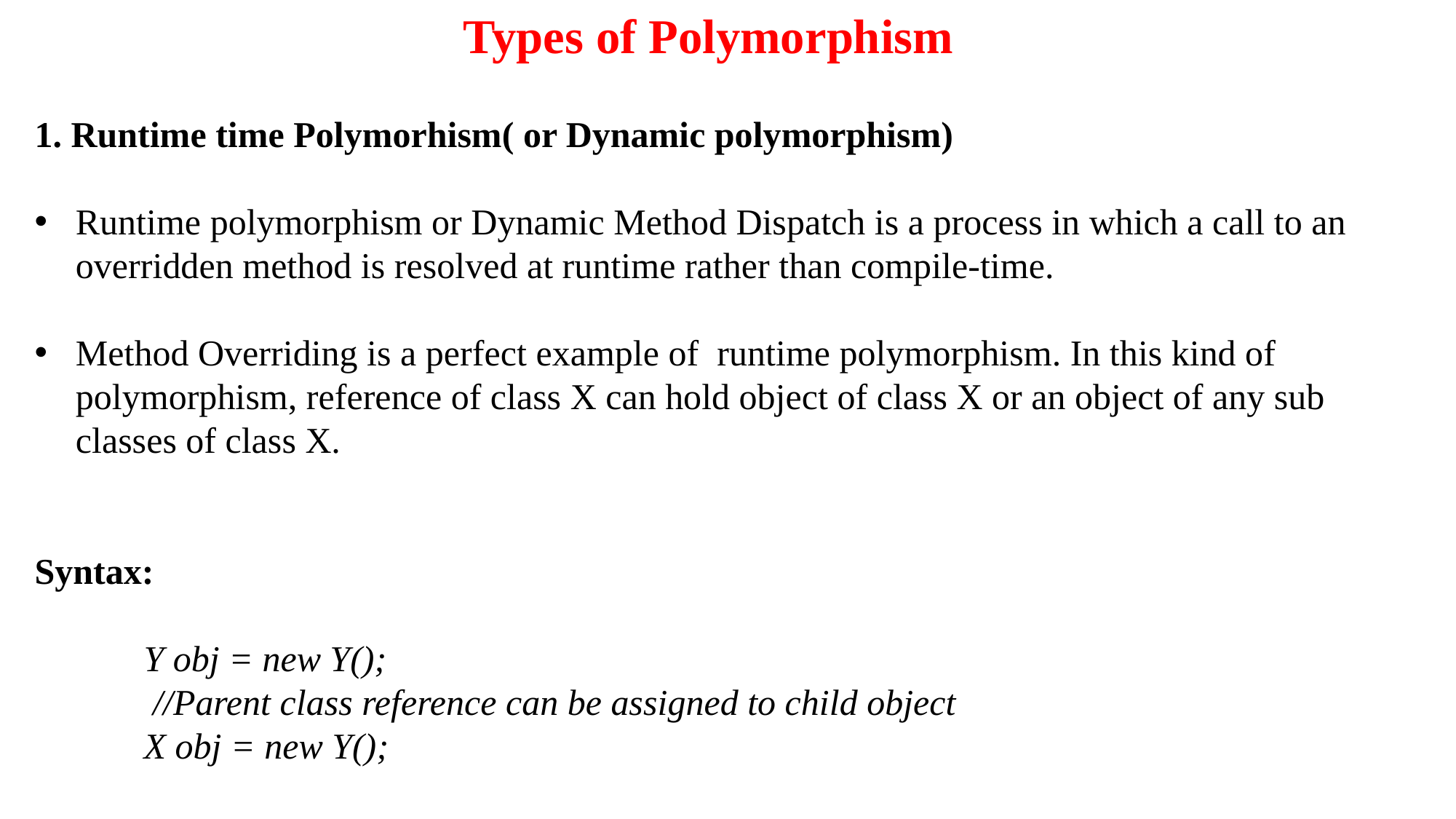

Types of Polymorphism
1. Runtime time Polymorhism( or Dynamic polymorphism)

Runtime polymorphism or Dynamic Method Dispatch is a process in which a call to an overridden method is resolved at runtime rather than compile-time.

Method Overriding is a perfect example of  runtime polymorphism. In this kind of polymorphism, reference of class X can hold object of class X or an object of any sub classes of class X.

Syntax:

Y obj = new Y();
 //Parent class reference can be assigned to child object
X obj = new Y();